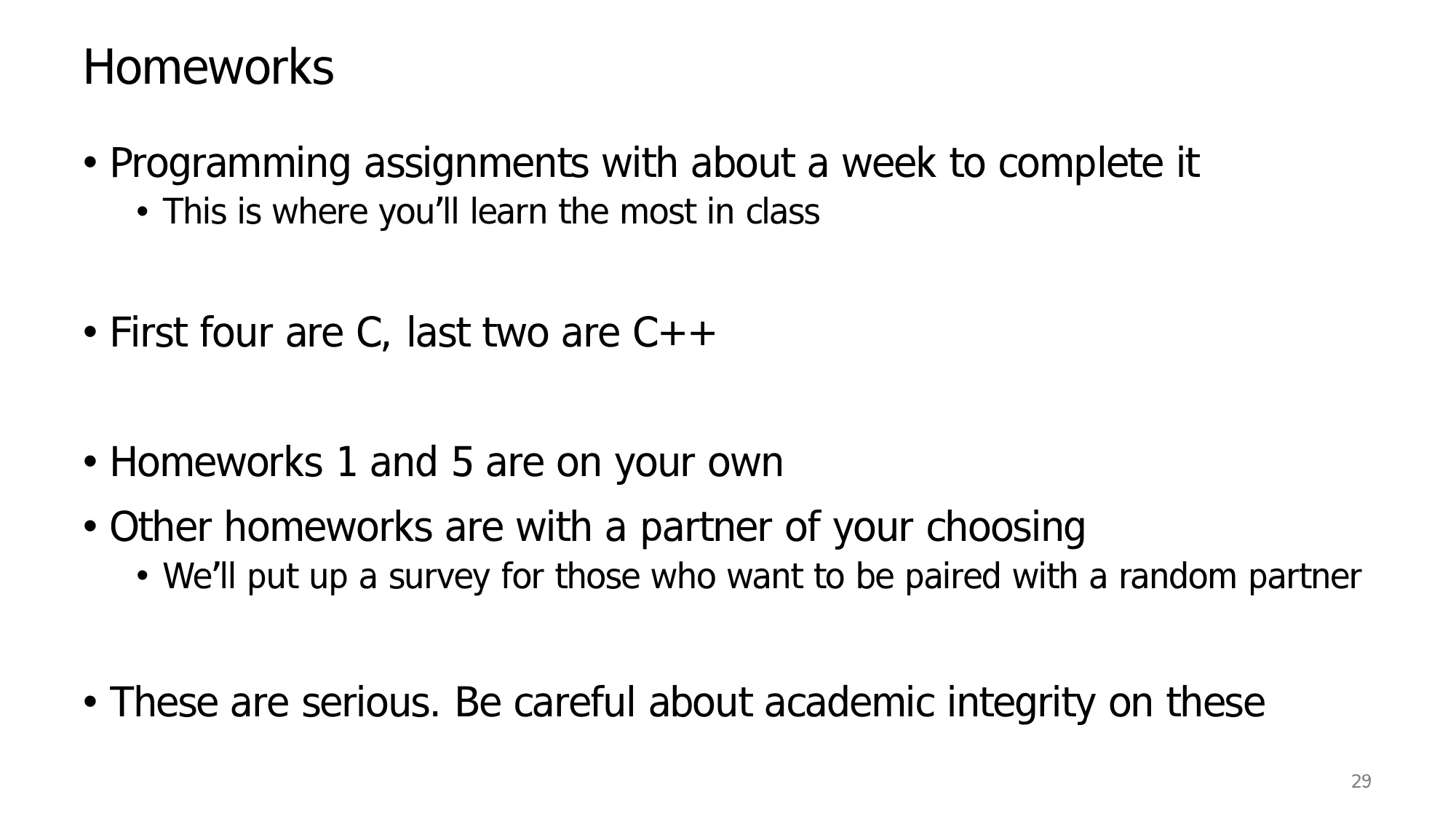

# Homeworks
Programming assignments with about a week to complete it
This is where you’ll learn the most in class

First four are C, last two are C++

Homeworks 1 and 5 are on your own
Other homeworks are with a partner of your choosing
We’ll put up a survey for those who want to be paired with a random partner

These are serious. Be careful about academic integrity on these
29